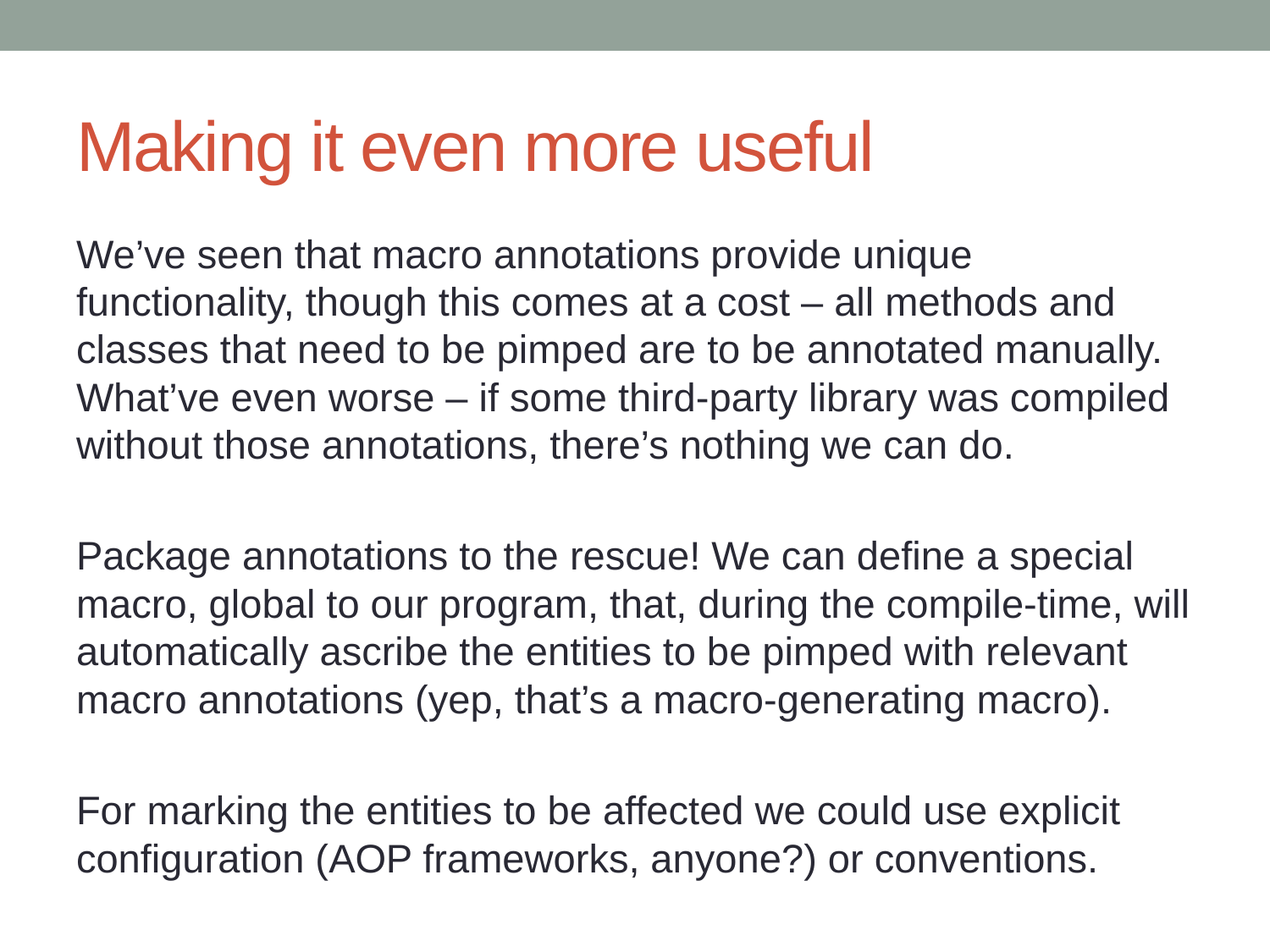

# Making it even more useful
We’ve seen that macro annotations provide unique functionality, though this comes at a cost – all methods and classes that need to be pimped are to be annotated manually. What’ve even worse – if some third-party library was compiled without those annotations, there’s nothing we can do.

Package annotations to the rescue! We can define a special macro, global to our program, that, during the compile-time, will automatically ascribe the entities to be pimped with relevant macro annotations (yep, that’s a macro-generating macro).

For marking the entities to be affected we could use explicit configuration (AOP frameworks, anyone?) or conventions.